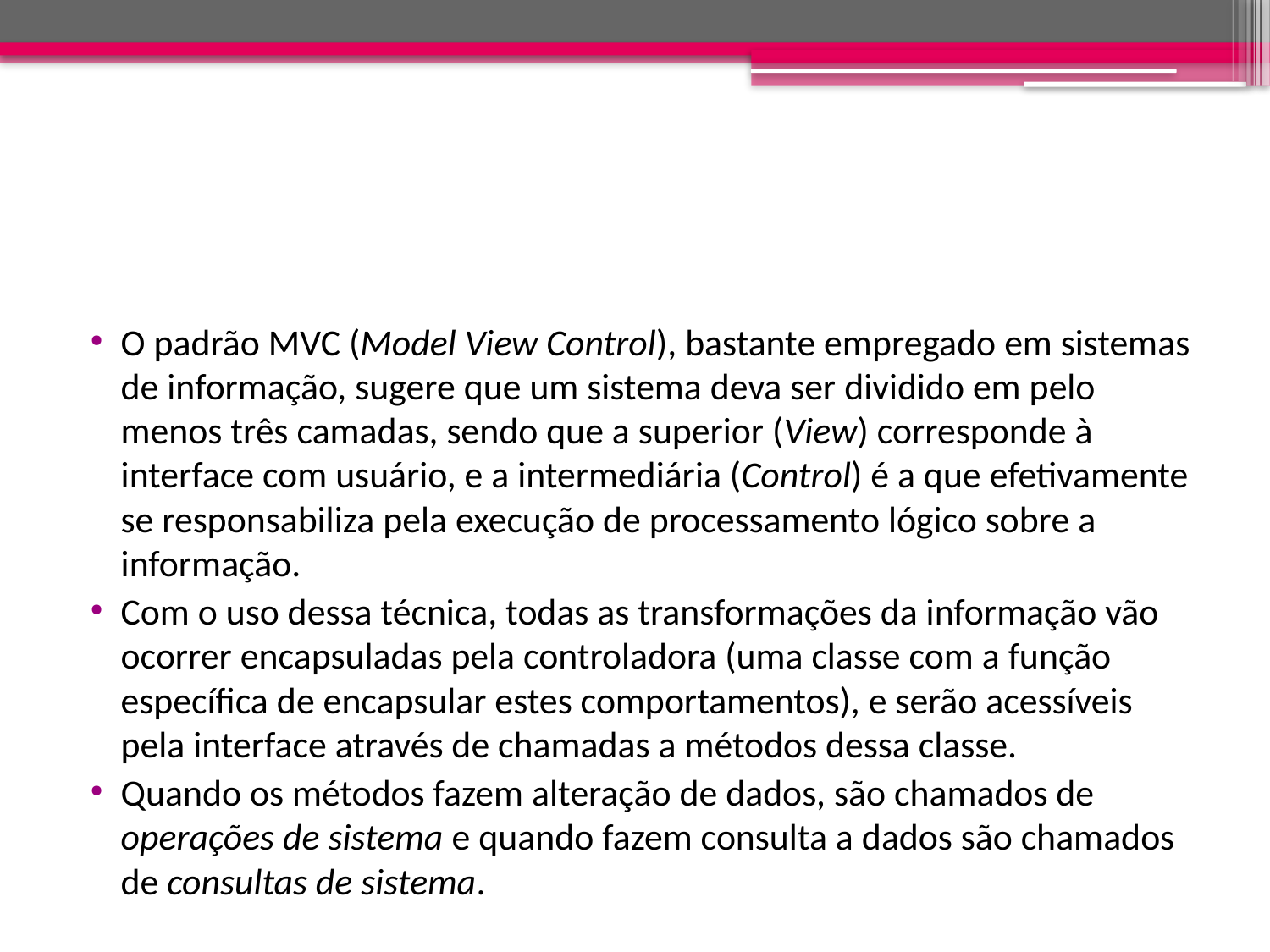

#
O padrão MVC (Model View Control), bastante empregado em sistemas de informação, sugere que um sistema deva ser dividido em pelo menos três camadas, sendo que a superior (View) corresponde à interface com usuário, e a intermediária (Control) é a que efetivamente se responsabiliza pela execução de processamento lógico sobre a informação.
Com o uso dessa técnica, todas as transformações da informação vão ocorrer encapsuladas pela controladora (uma classe com a função específica de encapsular estes comportamentos), e serão acessíveis pela interface através de chamadas a métodos dessa classe.
Quando os métodos fazem alteração de dados, são chamados de operações de sistema e quando fazem consulta a dados são chamados de consultas de sistema.